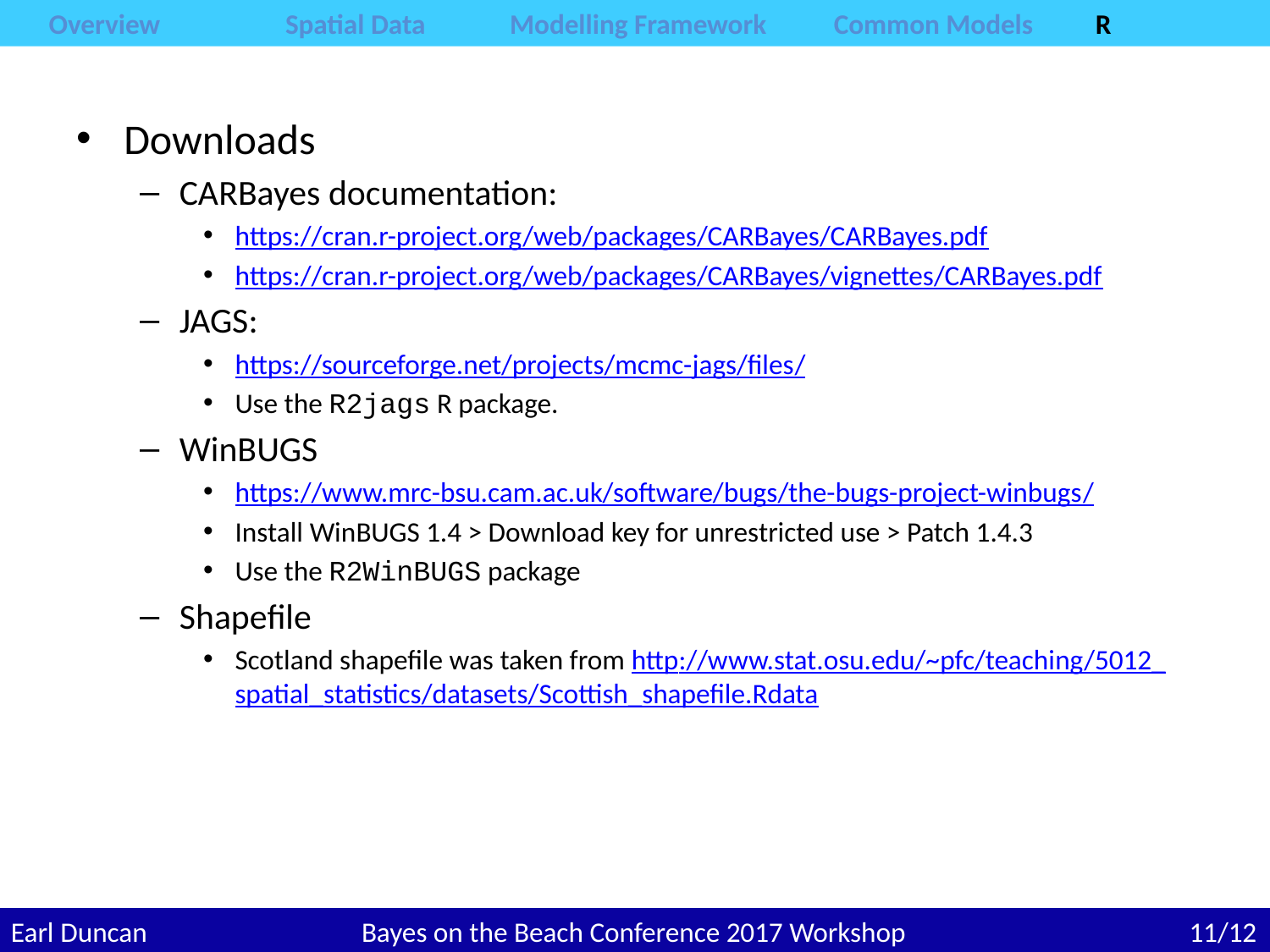

Overview	Spatial Data	Modelling Framework	Common Models	R
Downloads
CARBayes documentation:
https://cran.r-project.org/web/packages/CARBayes/CARBayes.pdf
https://cran.r-project.org/web/packages/CARBayes/vignettes/CARBayes.pdf
JAGS:
https://sourceforge.net/projects/mcmc-jags/files/
Use the R2jags R package.
WinBUGS
https://www.mrc-bsu.cam.ac.uk/software/bugs/the-bugs-project-winbugs/
Install WinBUGS 1.4 > Download key for unrestricted use > Patch 1.4.3
Use the R2WinBUGS package
Shapefile
Scotland shapefile was taken from http://www.stat.osu.edu/~pfc/teaching/5012_
spatial_statistics/datasets/Scottish_shapefile.Rdata

Earl Duncan	Bayes on the Beach Conference 2017 Workshop	11/12